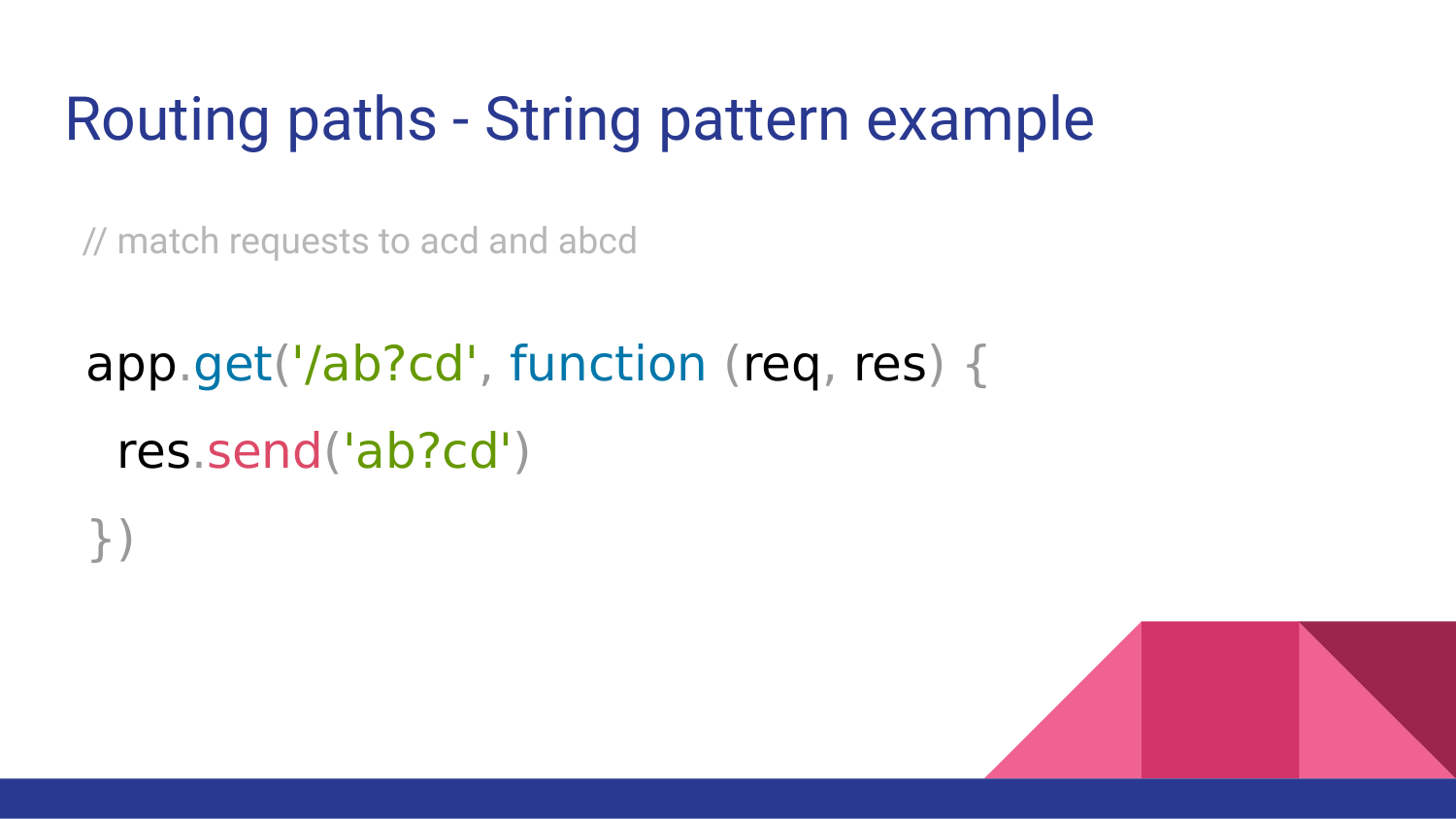

# Routing paths - String pattern example

  // match requests to acd and abcd
app.get('/ab?cd', function (req, res) {
  res.send('ab?cd')
})